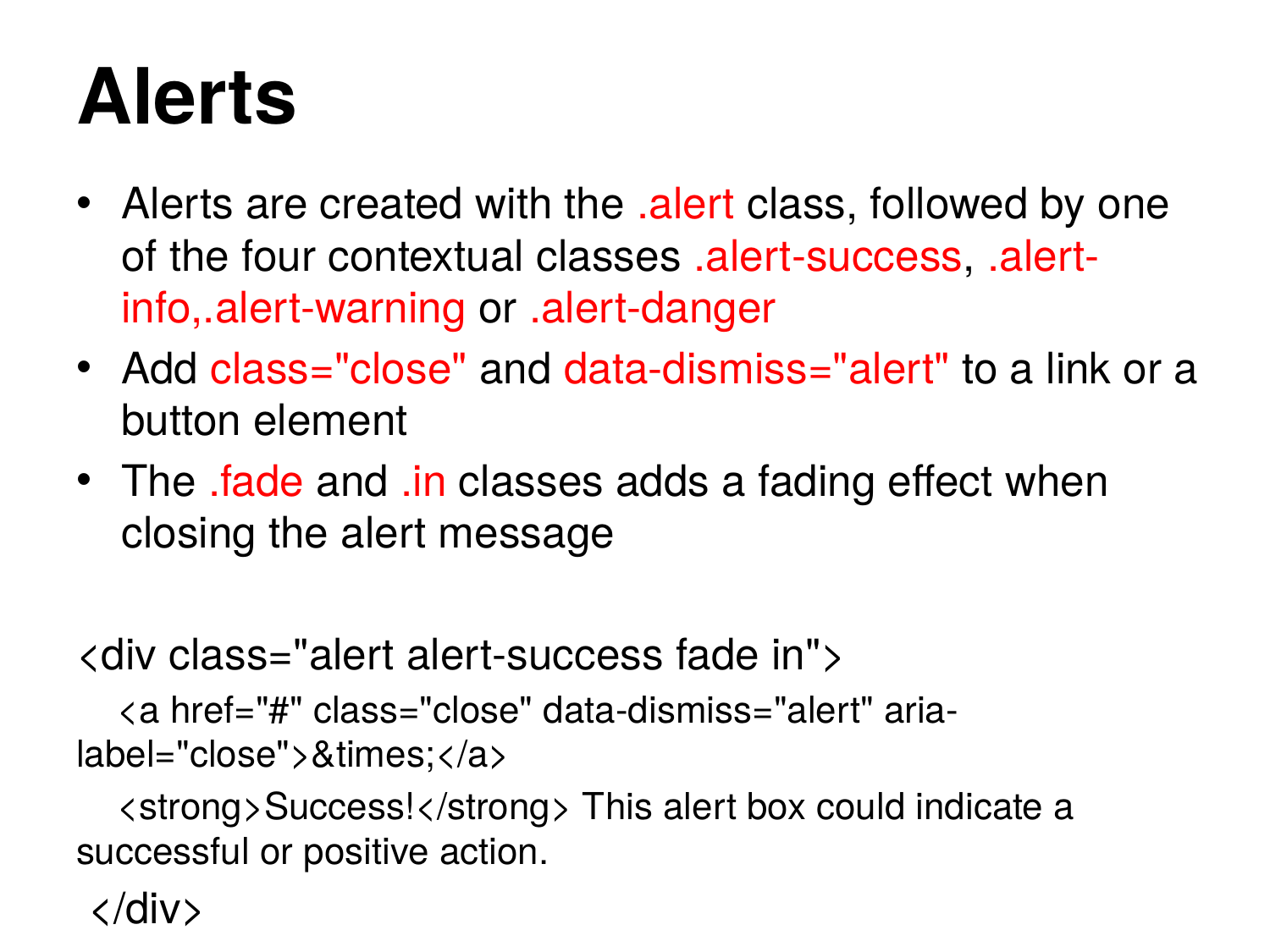

# Alerts
Alerts are created with the .alert class, followed by one of the four contextual classes .alert-success, .alert-info,.alert-warning or .alert-danger
Add class="close" and data-dismiss="alert" to a link or a button element
The .fade and .in classes adds a fading effect when closing the alert message

<div class="alert alert-success fade in">
    <a href="#" class="close" data-dismiss="alert" aria-label="close">&times;</a>
    <strong>Success!</strong> This alert box could indicate a successful or positive action.
 </div>